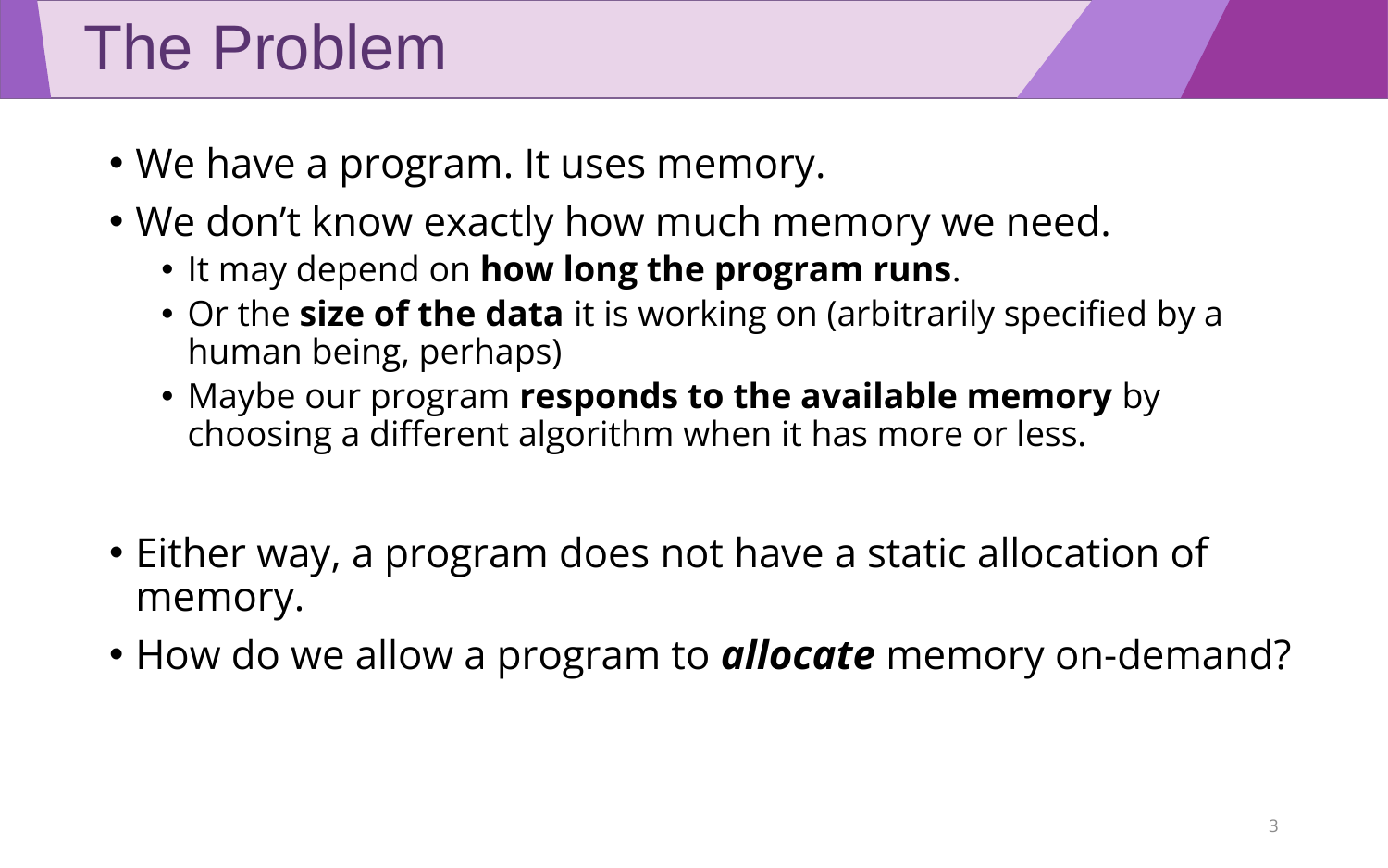

# The Problem
We have a program. It uses memory.
We don’t know exactly how much memory we need.
It may depend on how long the program runs.
Or the size of the data it is working on (arbitrarily specified by a human being, perhaps)
Maybe our program responds to the available memory by choosing a different algorithm when it has more or less.

Either way, a program does not have a static allocation of memory.
How do we allow a program to allocate memory on-demand?
3